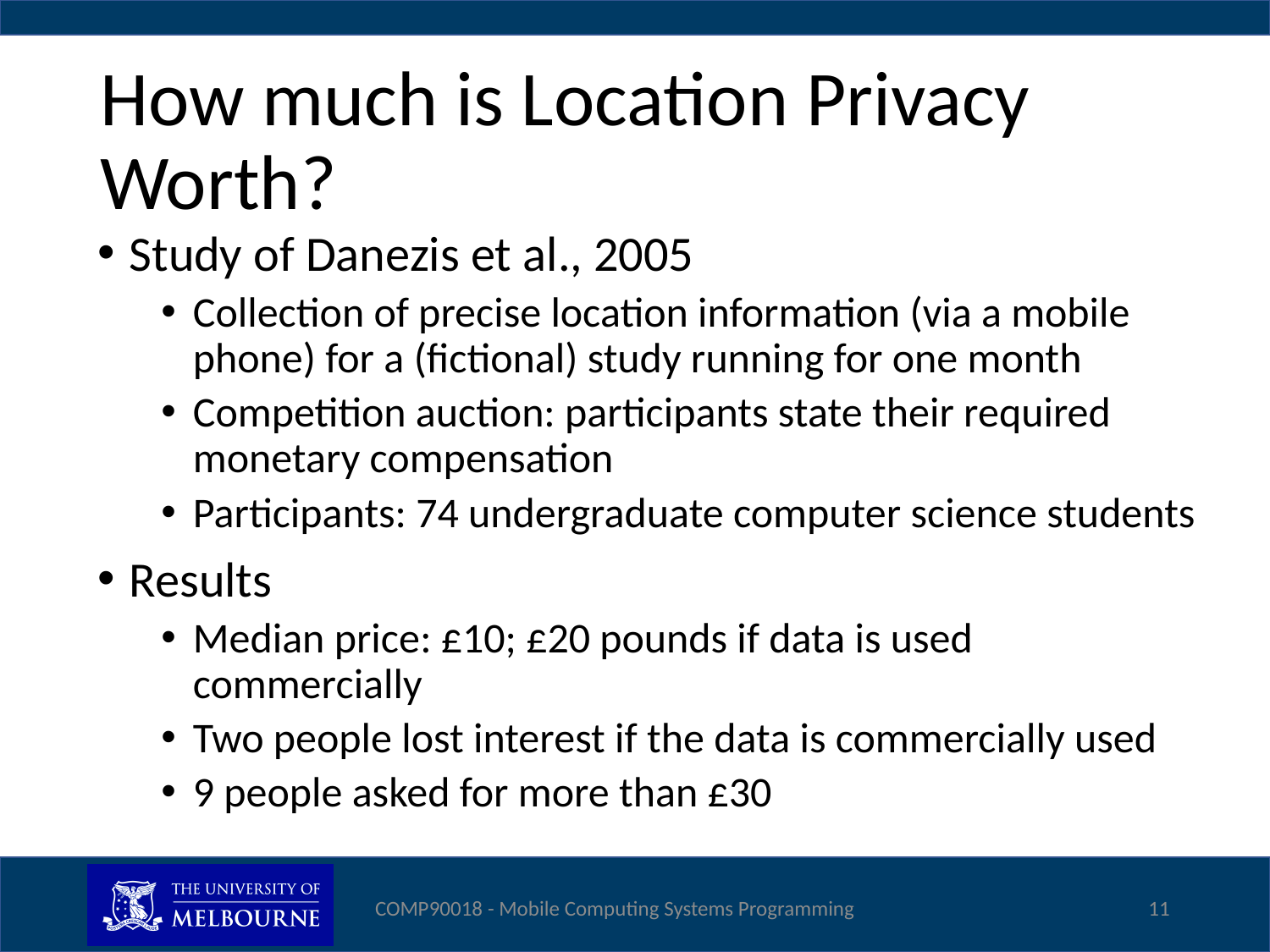

# How much is Location Privacy Worth?
Study of Danezis et al., 2005
Collection of precise location information (via a mobile phone) for a (fictional) study running for one month
Competition auction: participants state their required monetary compensation
Participants: 74 undergraduate computer science students
Results
Median price: £10; £20 pounds if data is used commercially
Two people lost interest if the data is commercially used
9 people asked for more than £30
COMP90018 - Mobile Computing Systems Programming
11